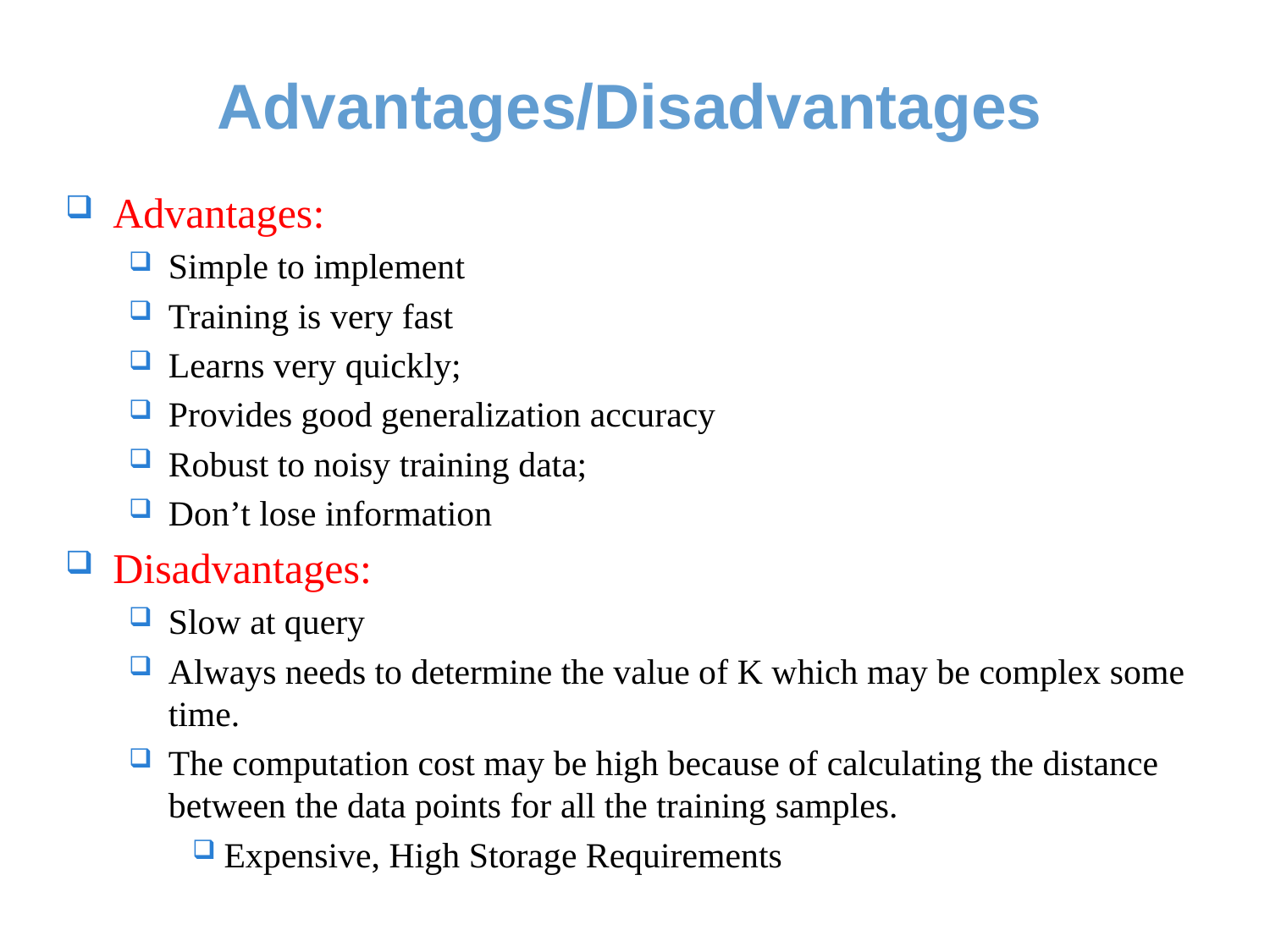

# Advantages/Disadvantages
Advantages:
Simple to implement
Training is very fast
Learns very quickly;
Provides good generalization accuracy
Robust to noisy training data;
Don’t lose information
Disadvantages:
Slow at query
Always needs to determine the value of K which may be complex some time.
The computation cost may be high because of calculating the distance between the data points for all the training samples.
Expensive, High Storage Requirements